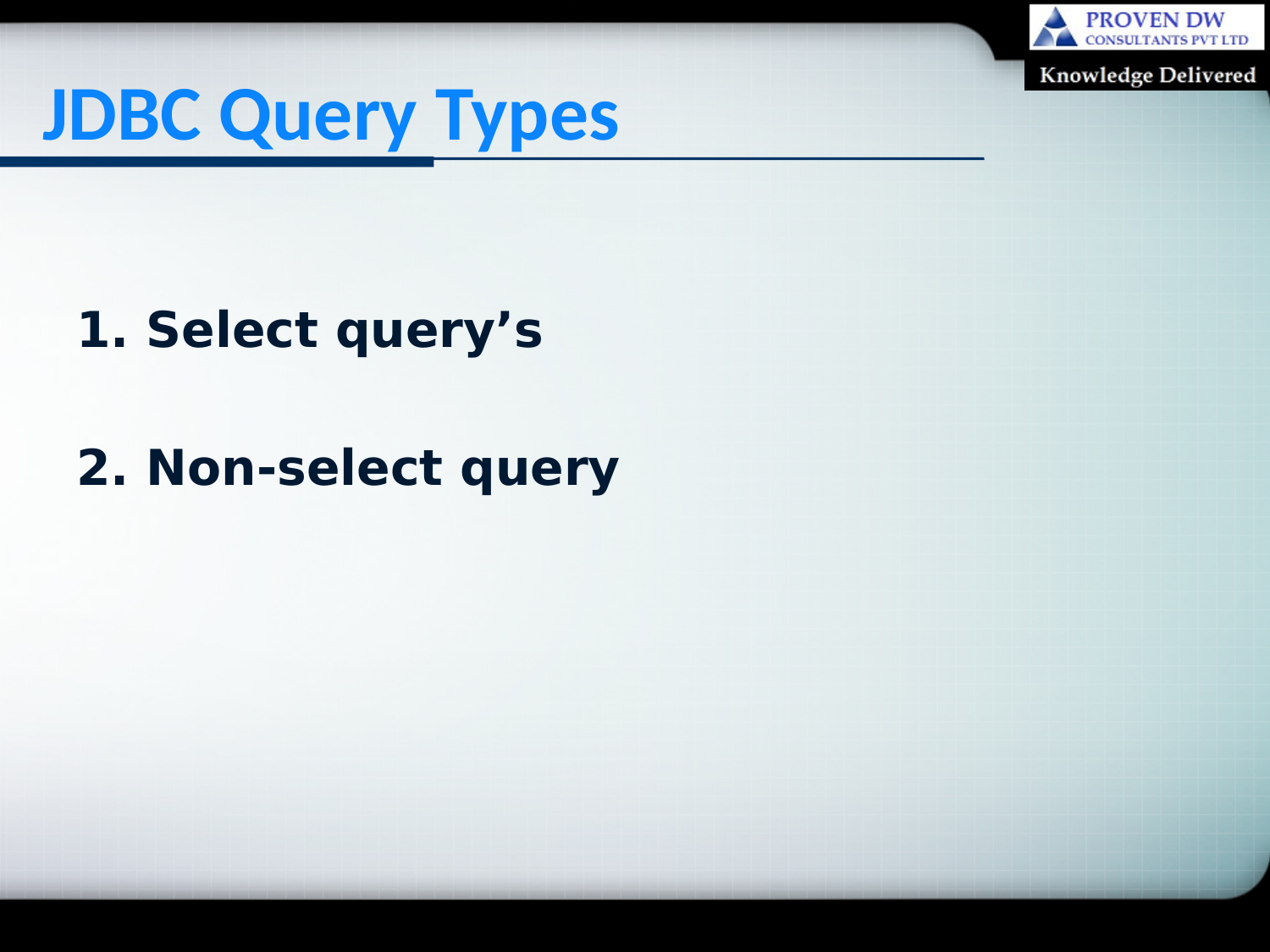

# JDBC Query Types

1. Select query’s

2. Non-select query